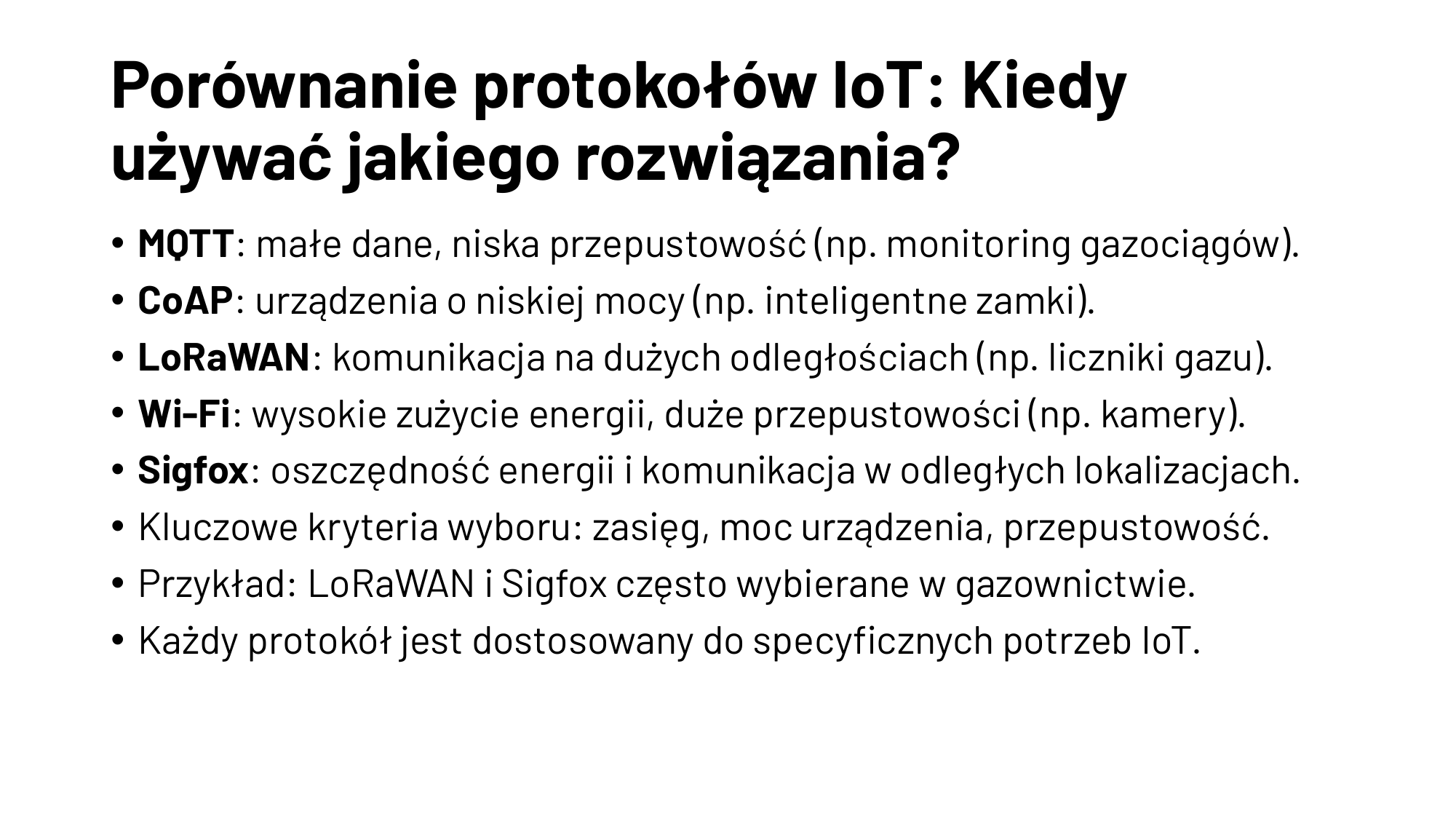

# Porównanie protokołów IoT: Kiedy używać jakiego rozwiązania?
MQTT: małe dane, niska przepustowość (np. monitoring gazociągów).
CoAP: urządzenia o niskiej mocy (np. inteligentne zamki).
LoRaWAN: komunikacja na dużych odległościach (np. liczniki gazu).
Wi-Fi: wysokie zużycie energii, duże przepustowości (np. kamery).
Sigfox: oszczędność energii i komunikacja w odległych lokalizacjach.
Kluczowe kryteria wyboru: zasięg, moc urządzenia, przepustowość.
Przykład: LoRaWAN i Sigfox często wybierane w gazownictwie.
Każdy protokół jest dostosowany do specyficznych potrzeb IoT.